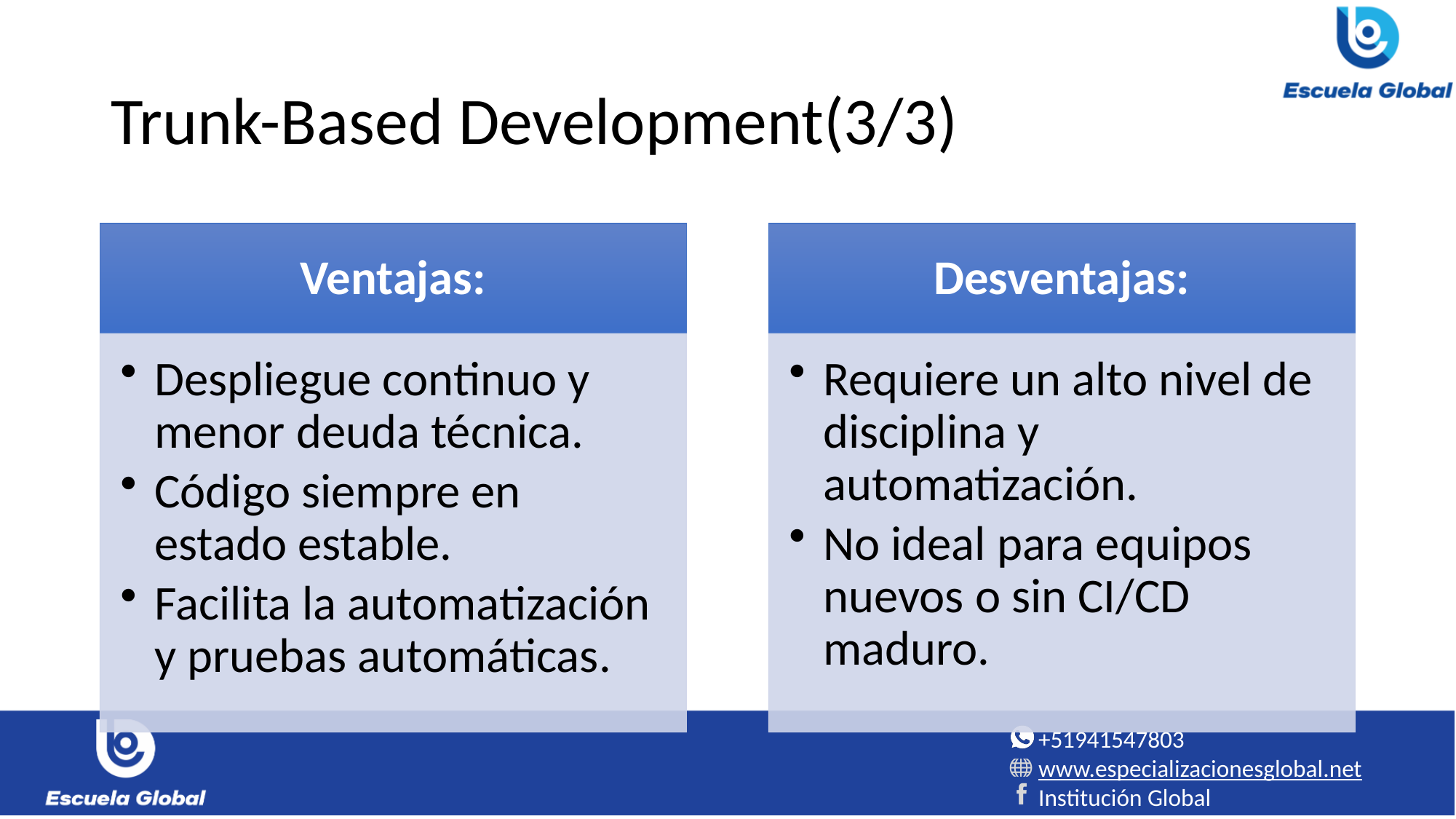

# Trunk-Based Development(3/3)
Ventajas:
Despliegue continuo y menor deuda técnica.
Código siempre en estado estable.
Facilita la automatización y pruebas automáticas.
Desventajas:
Requiere un alto nivel de disciplina y automatización.
No ideal para equipos nuevos o sin CI/CD maduro.